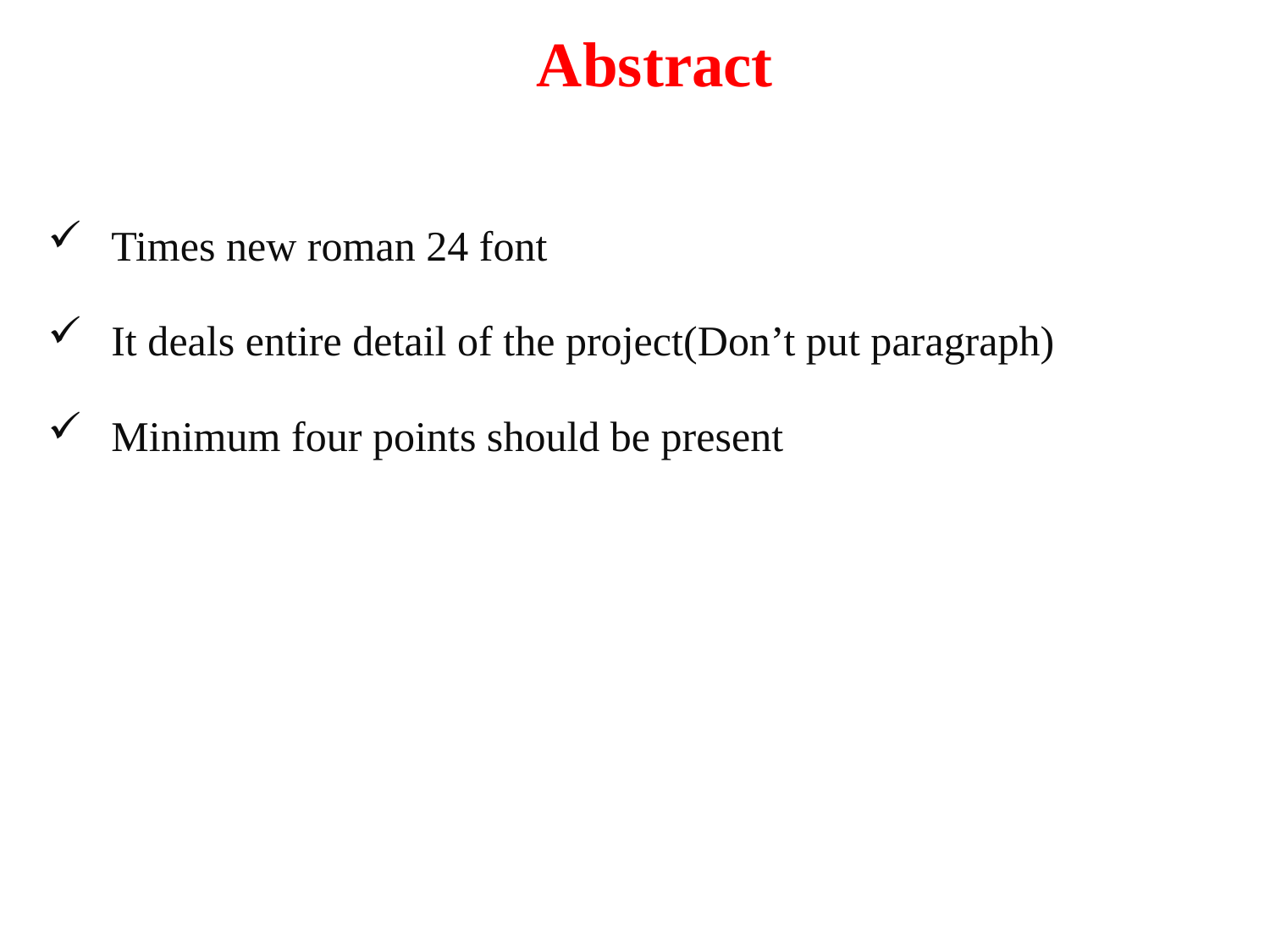

# Abstract
Times new roman 24 font
It deals entire detail of the project(Don’t put paragraph)
Minimum four points should be present

12/9/2023
Dept of EEE
2